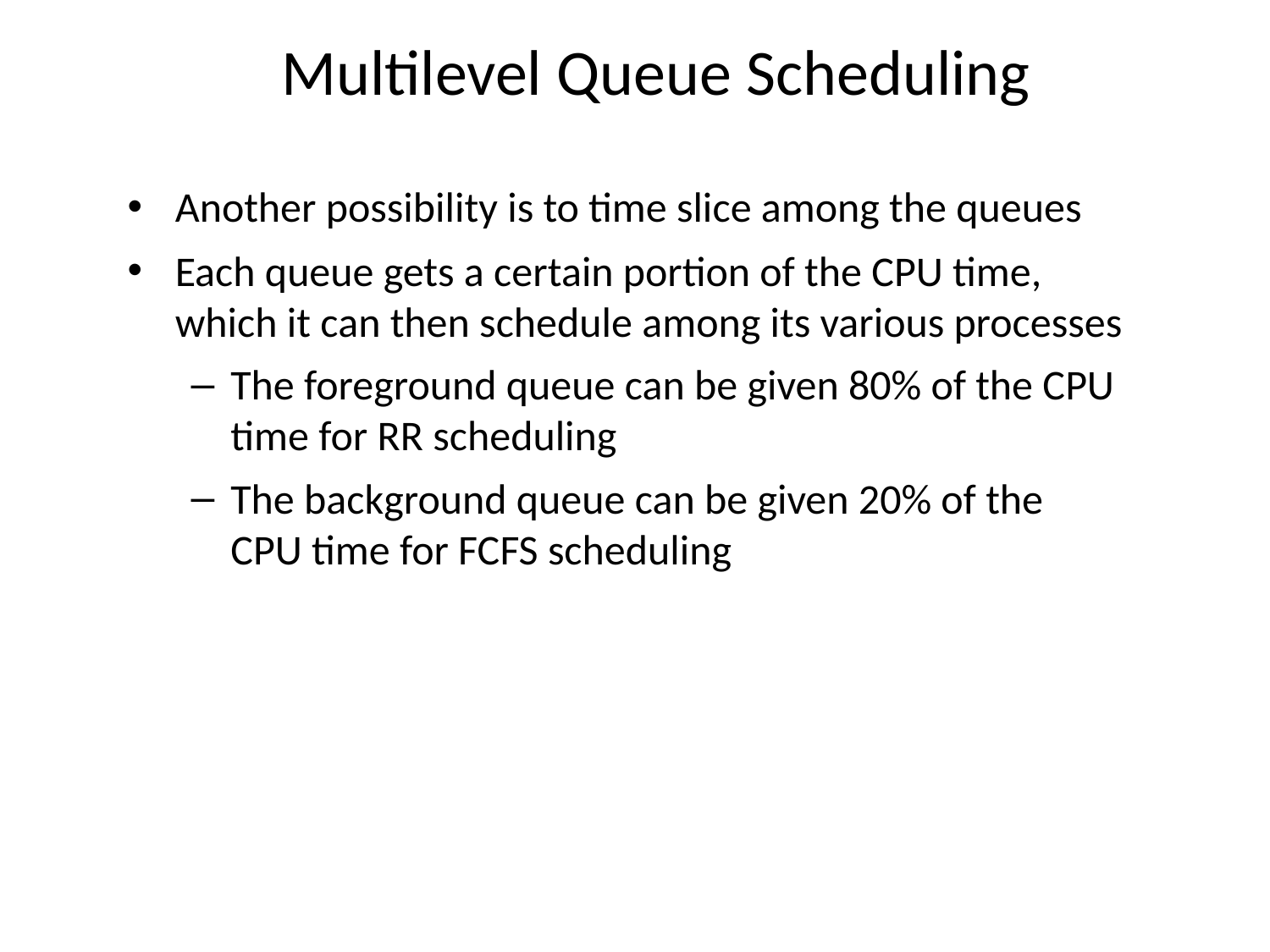

# Multilevel Queue Scheduling
Another possibility is to time slice among the queues
Each queue gets a certain portion of the CPU time, which it can then schedule among its various processes
The foreground queue can be given 80% of the CPU time for RR scheduling
The background queue can be given 20% of the CPU time for FCFS scheduling